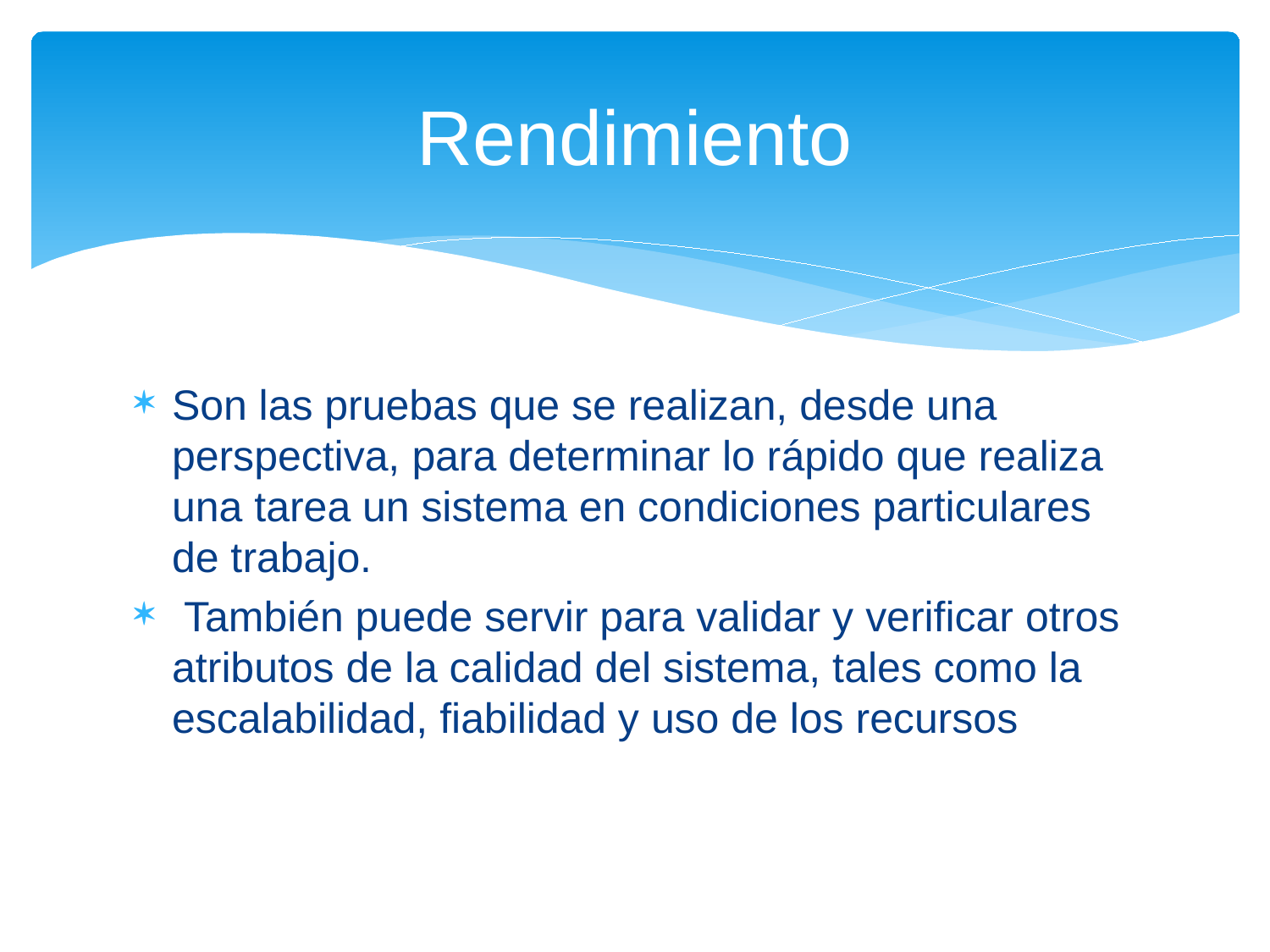

# Rendimiento
Son las pruebas que se realizan, desde una perspectiva, para determinar lo rápido que realiza una tarea un sistema en condiciones particulares de trabajo.
 También puede servir para validar y verificar otros atributos de la calidad del sistema, tales como la escalabilidad, fiabilidad y uso de los recursos